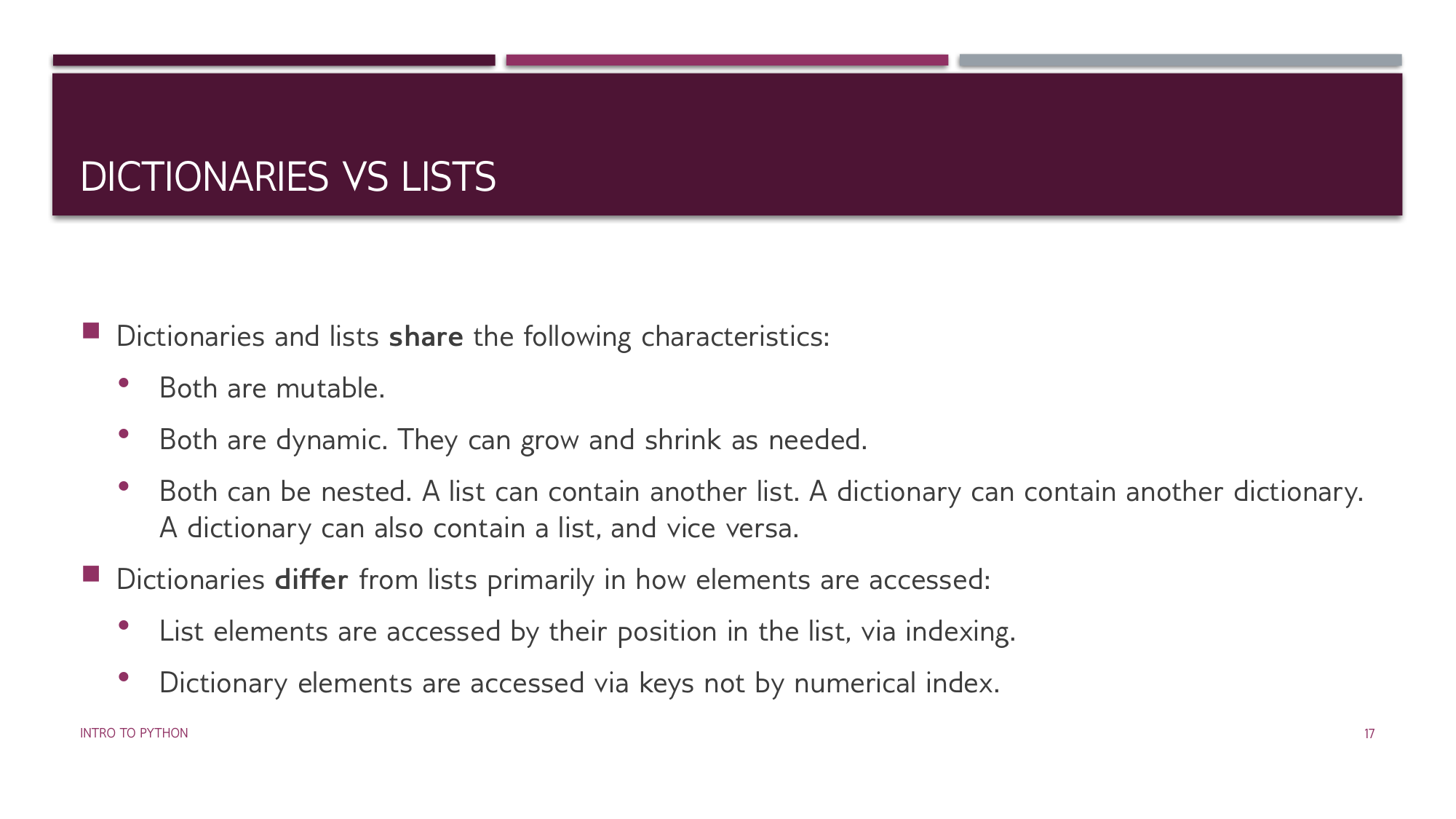

# Dictionaries vs Lists
Dictionaries and lists share the following characteristics:
Both are mutable.
Both are dynamic. They can grow and shrink as needed.
Both can be nested. A list can contain another list. A dictionary can contain another dictionary. A dictionary can also contain a list, and vice versa.
Dictionaries differ from lists primarily in how elements are accessed:
List elements are accessed by their position in the list, via indexing.
Dictionary elements are accessed via keys not by numerical index.
Intro to Python
17